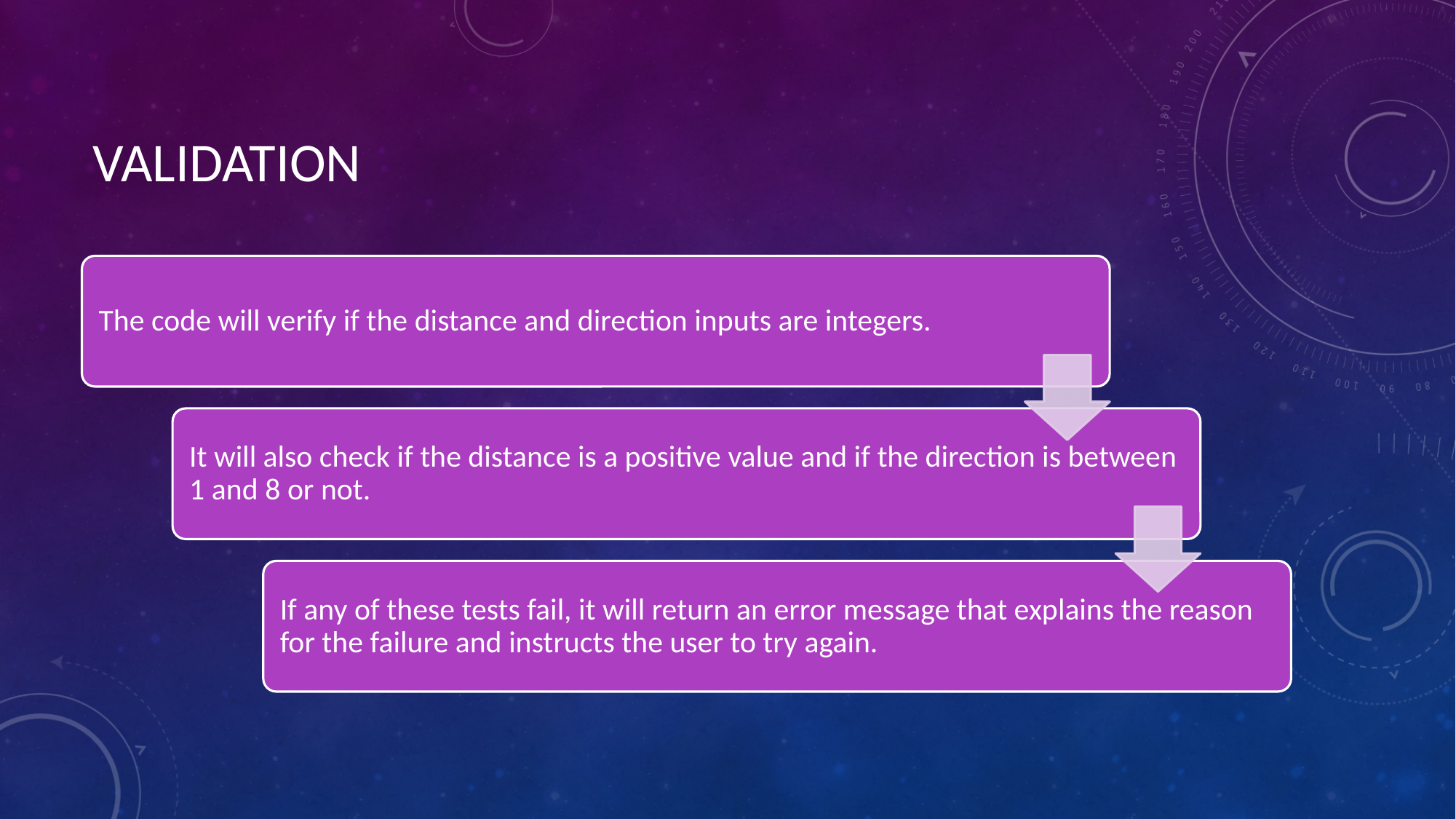

# Validation
The code will verify if the distance and direction inputs are integers.
It will also check if the distance is a positive value and if the direction is between 1 and 8 or not.
If any of these tests fail, it will return an error message that explains the reason for the failure and instructs the user to try again.